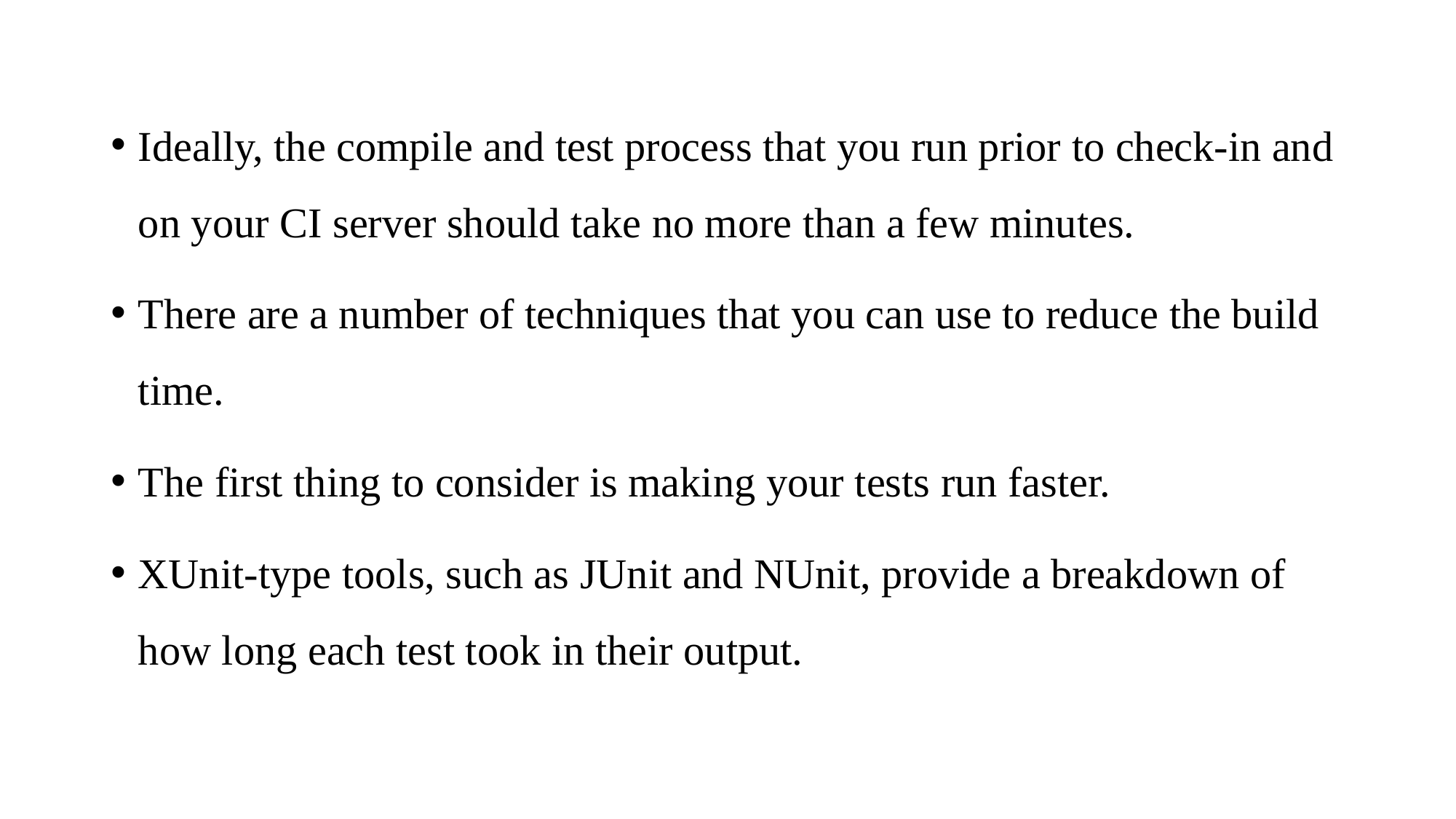

Ideally, the compile and test process that you run prior to check-in and on your CI server should take no more than a few minutes.
There are a number of techniques that you can use to reduce the build time.
The first thing to consider is making your tests run faster.
XUnit-type tools, such as JUnit and NUnit, provide a breakdown of how long each test took in their output.